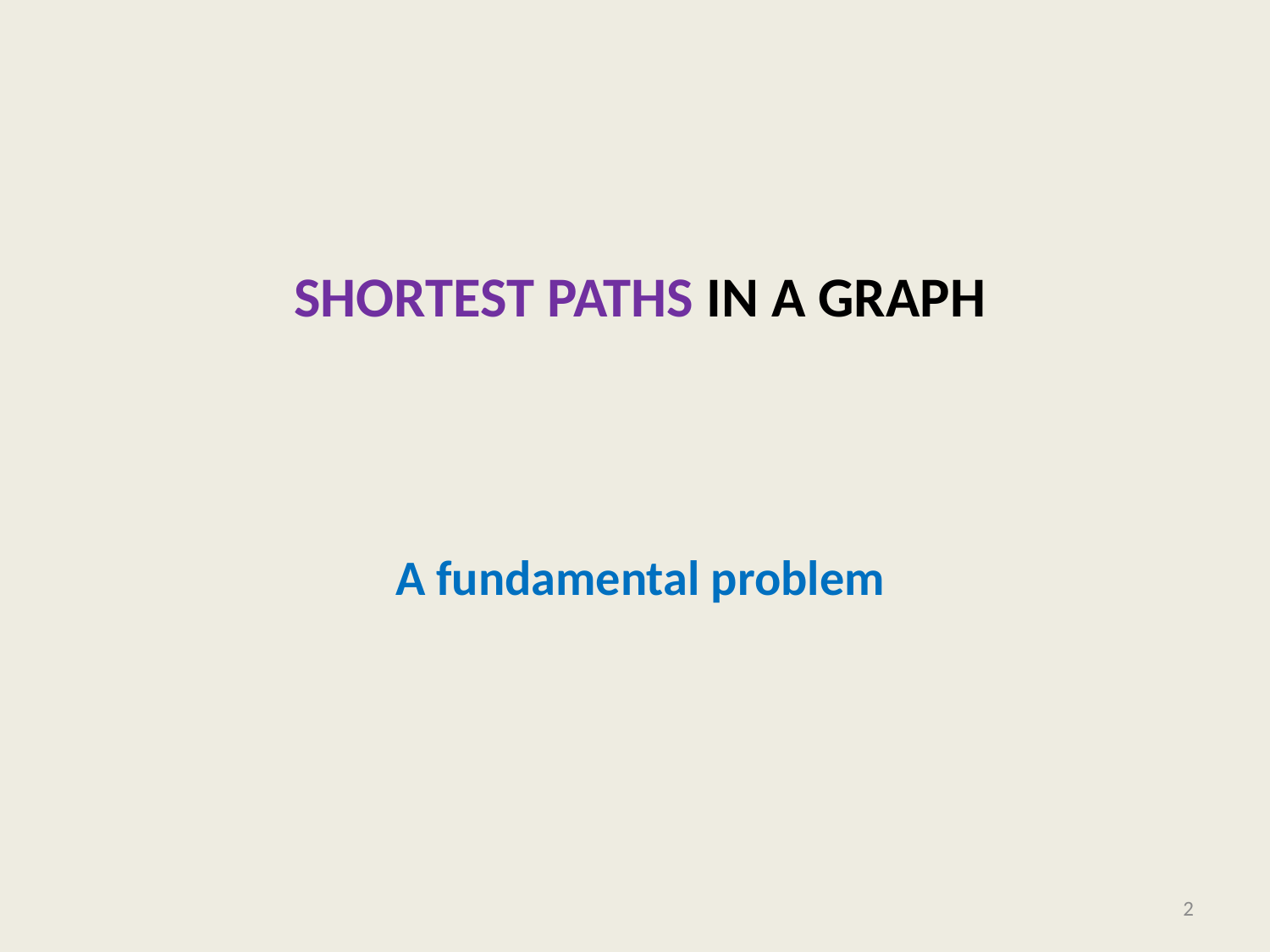

# Shortest pathS in a graph
A fundamental problem
2